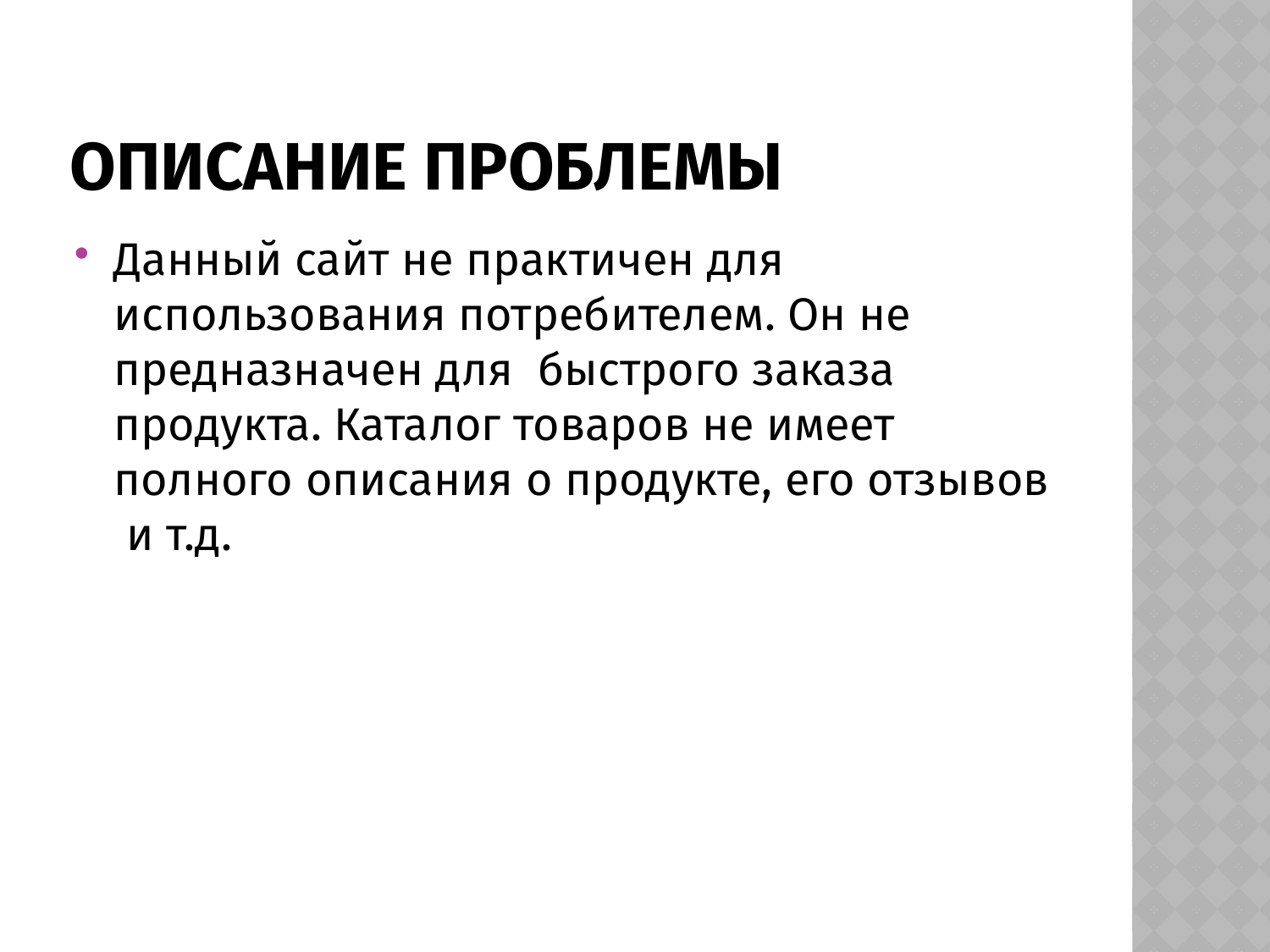

# ОПИСАНИЕ ПРОБЛЕМЫ
Данный сайт не практичен для использования потребителем. Он не предназначен для  быстрого заказа продукта. Каталог товаров не имеет полного описания о продукте, его отзывов  и т.д.